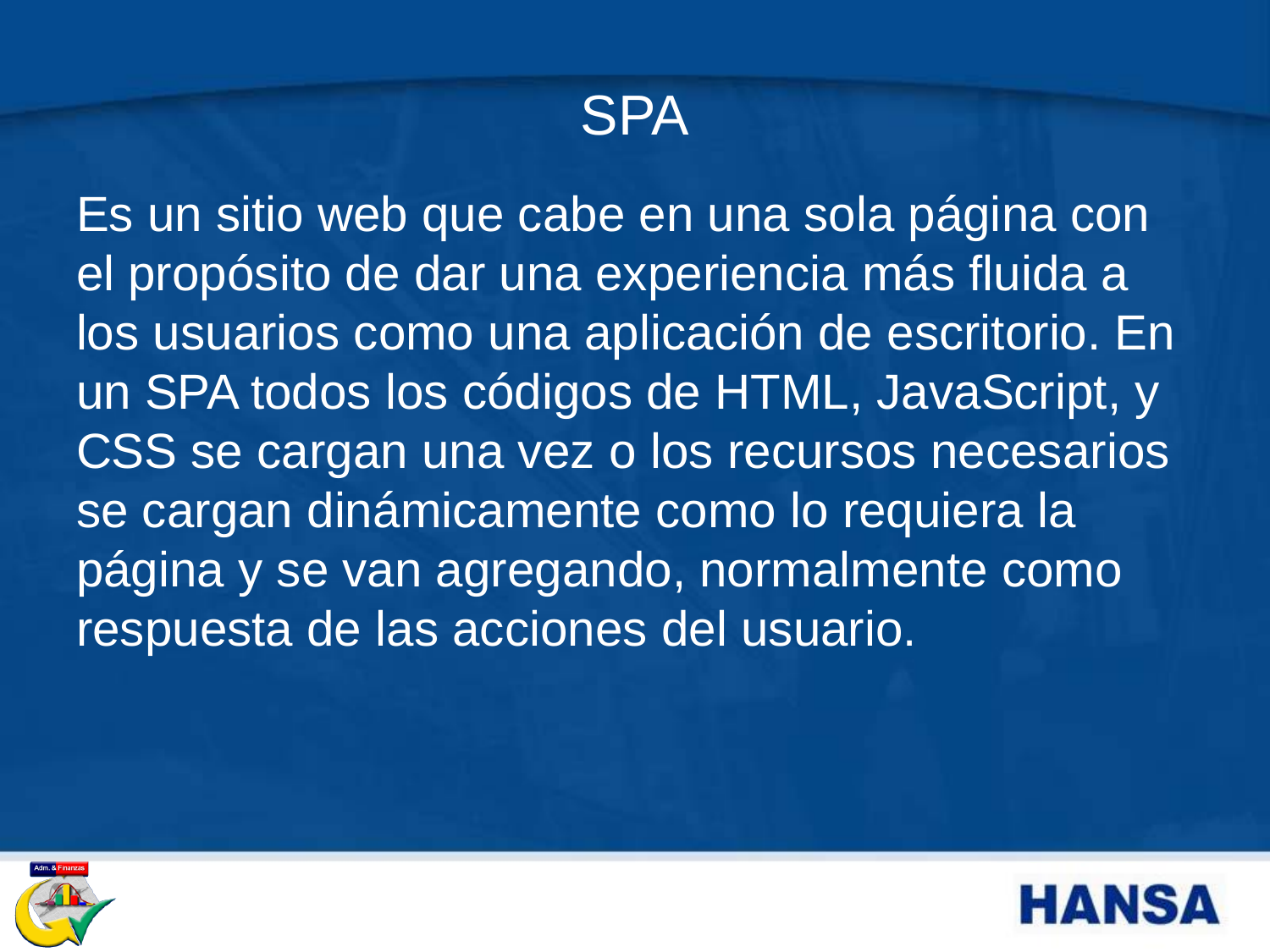

# SPA
Es un sitio web que cabe en una sola página con el propósito de dar una experiencia más fluida a los usuarios como una aplicación de escritorio. En un SPA todos los códigos de HTML, JavaScript, y CSS se cargan una vez​ o los recursos necesarios se cargan dinámicamente como lo requiera la página y se van agregando, normalmente como respuesta de las acciones del usuario.